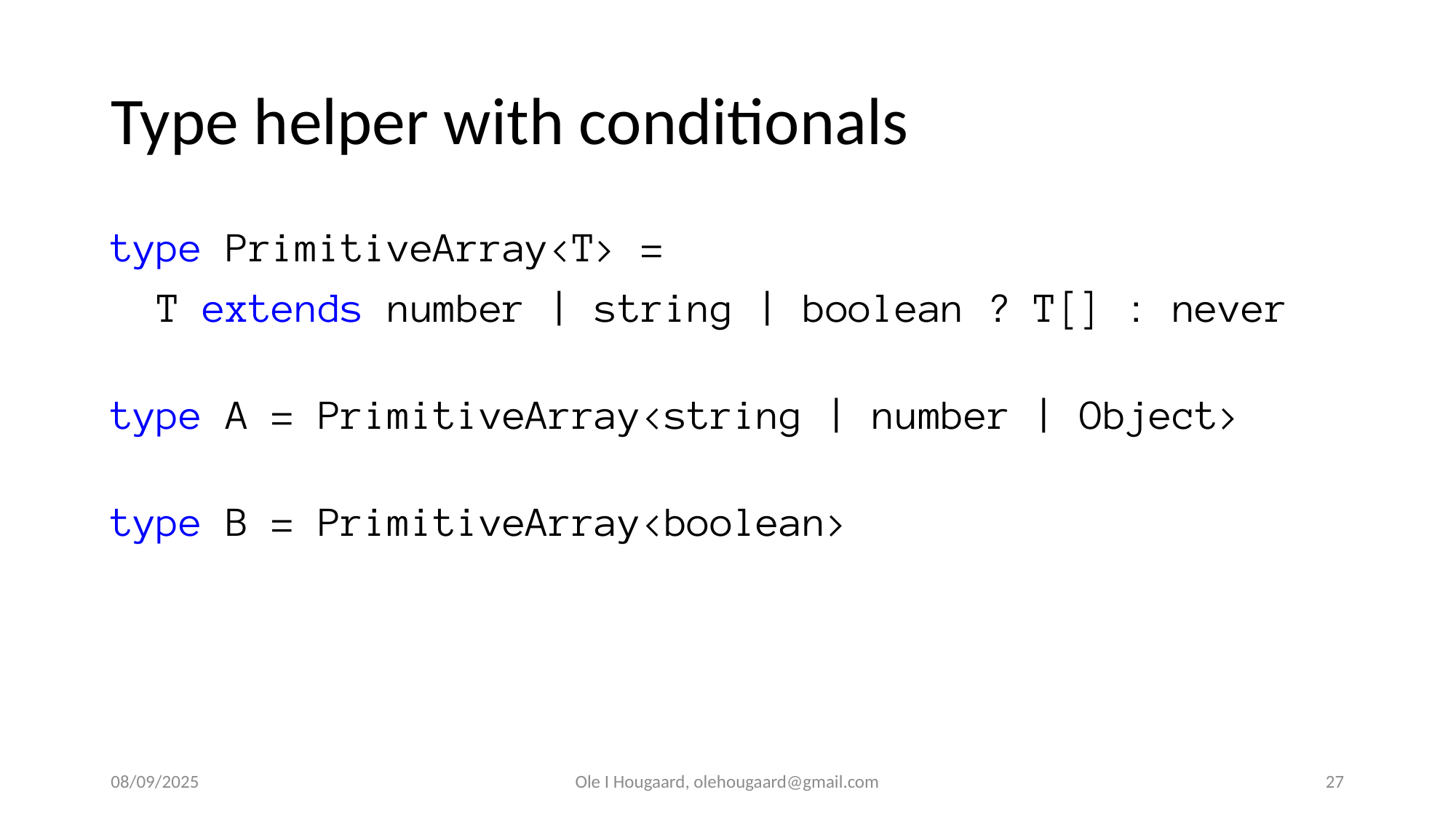

# Type helper with conditionals
type PrimitiveArray<T> =
  T extends number | string | boolean ? T[] : never
type A = PrimitiveArray<string | number | Object>
type B = PrimitiveArray<boolean>

08/09/2025
Ole I Hougaard, olehougaard@gmail.com
27